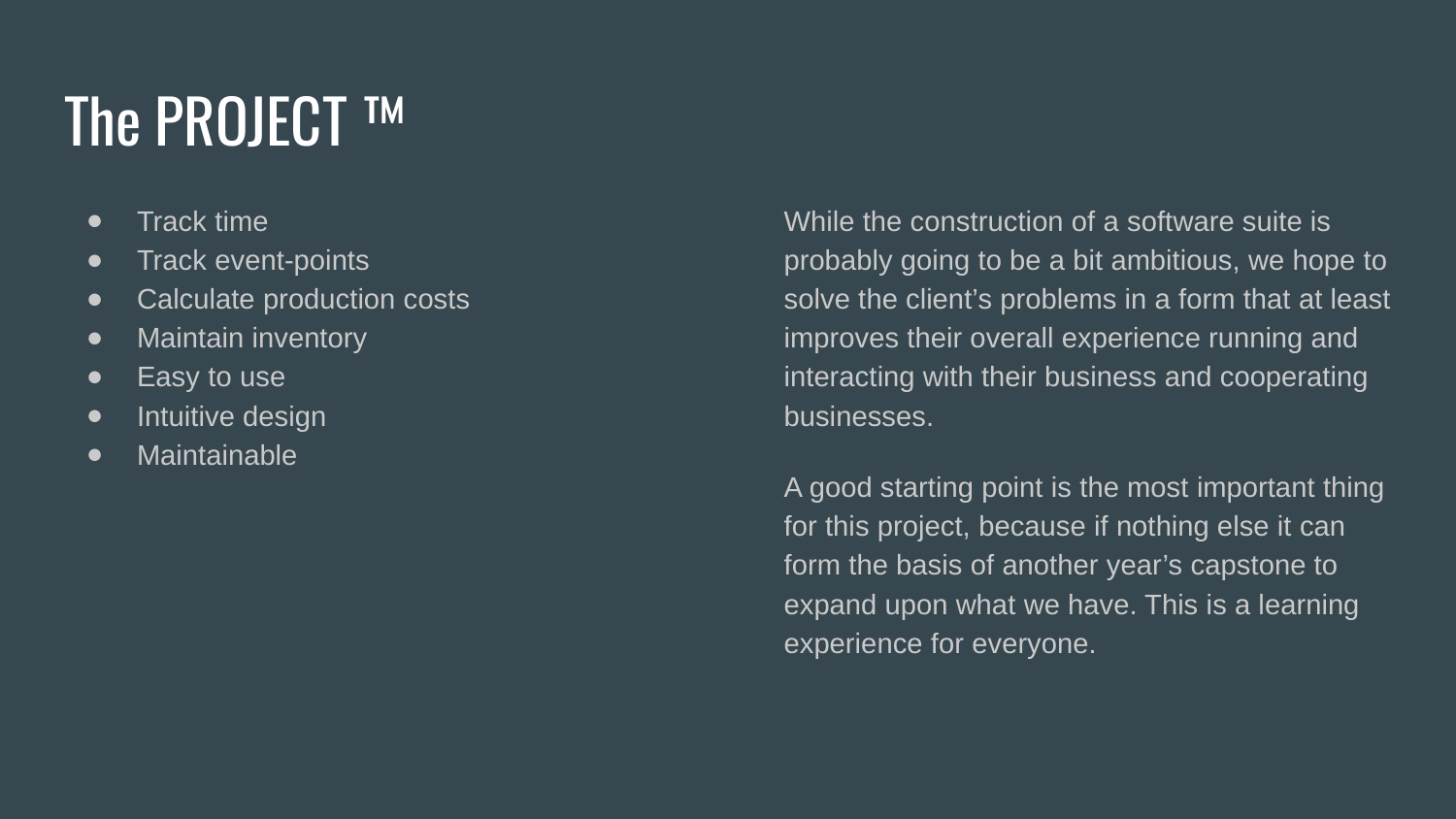

# The PROJECT ™
Track time
Track event-points
Calculate production costs
Maintain inventory
Easy to use
Intuitive design
Maintainable
While the construction of a software suite is probably going to be a bit ambitious, we hope to solve the client’s problems in a form that at least improves their overall experience running and interacting with their business and cooperating businesses.
A good starting point is the most important thing for this project, because if nothing else it can form the basis of another year’s capstone to expand upon what we have. This is a learning experience for everyone.